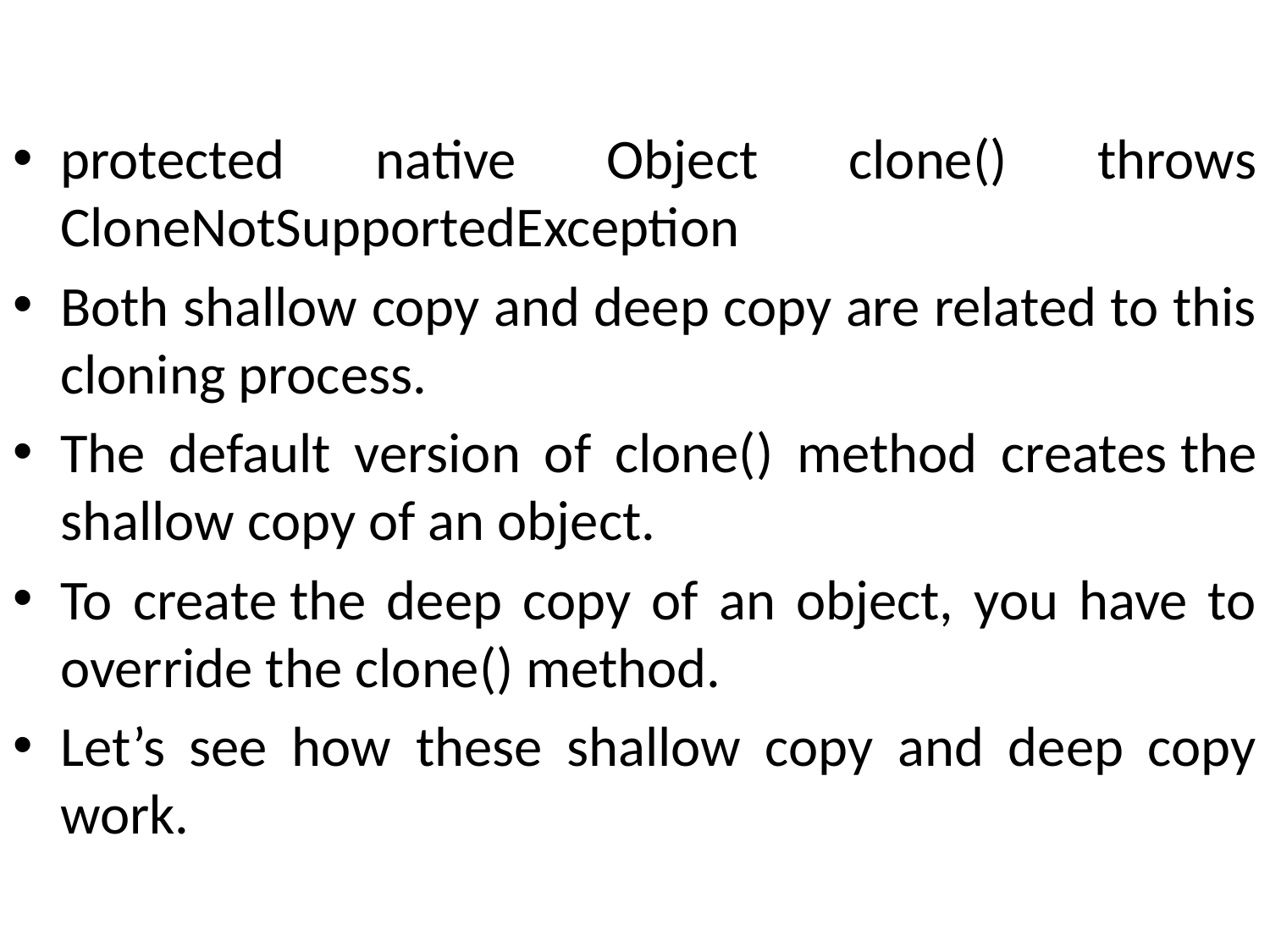

#
protected native Object clone() throws CloneNotSupportedException
Both shallow copy and deep copy are related to this cloning process.
The default version of clone() method creates the shallow copy of an object.
To create the deep copy of an object, you have to override the clone() method.
Let’s see how these shallow copy and deep copy work.